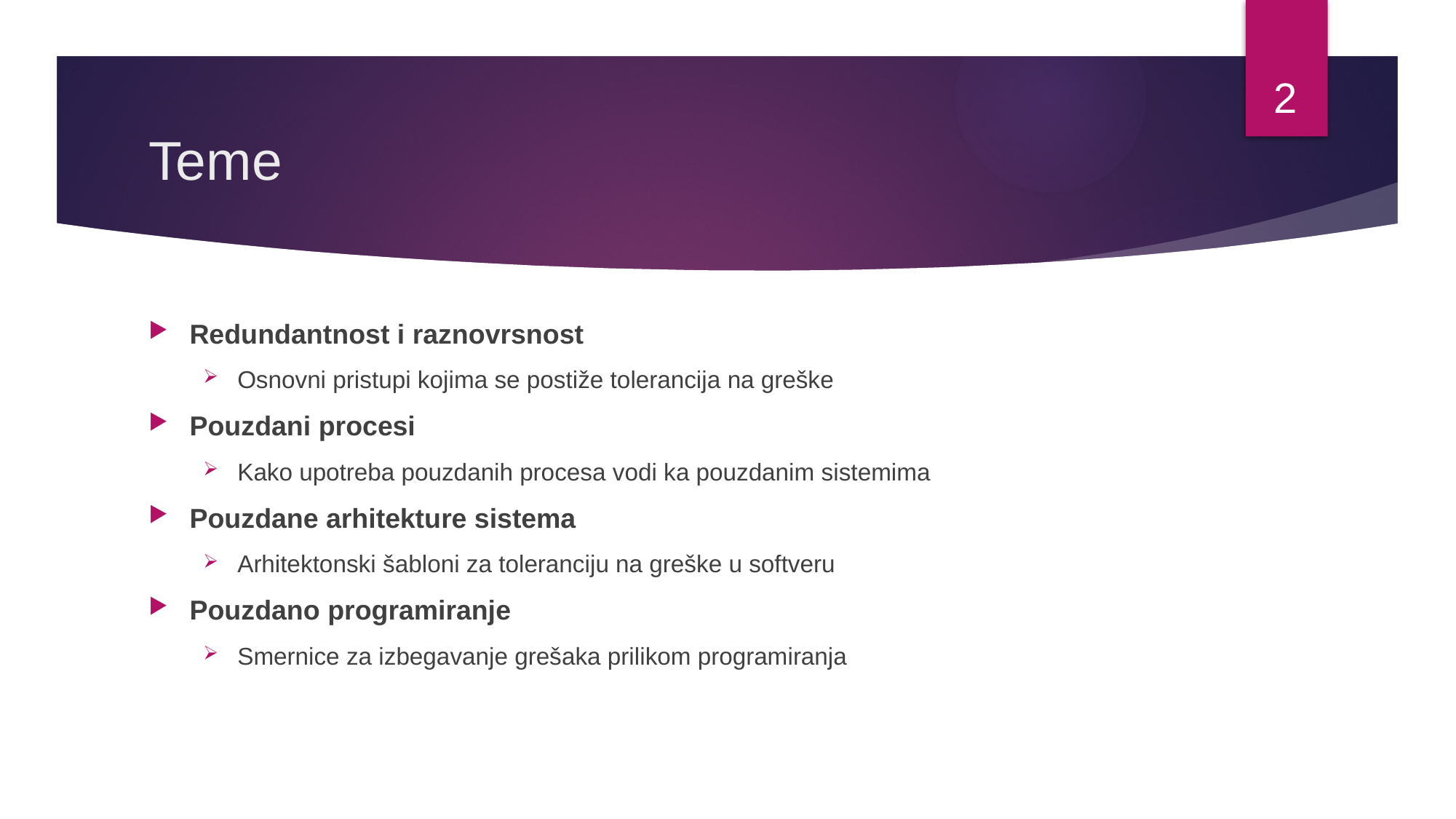

2
# Teme
Redundantnost i raznovrsnost
Osnovni pristupi kojima se postiže tolerancija na greške
Pouzdani procesi
Kako upotreba pouzdanih procesa vodi ka pouzdanim sistemima
Pouzdane arhitekture sistema
Arhitektonski šabloni za toleranciju na greške u softveru
Pouzdano programiranje
Smernice za izbegavanje grešaka prilikom programiranja